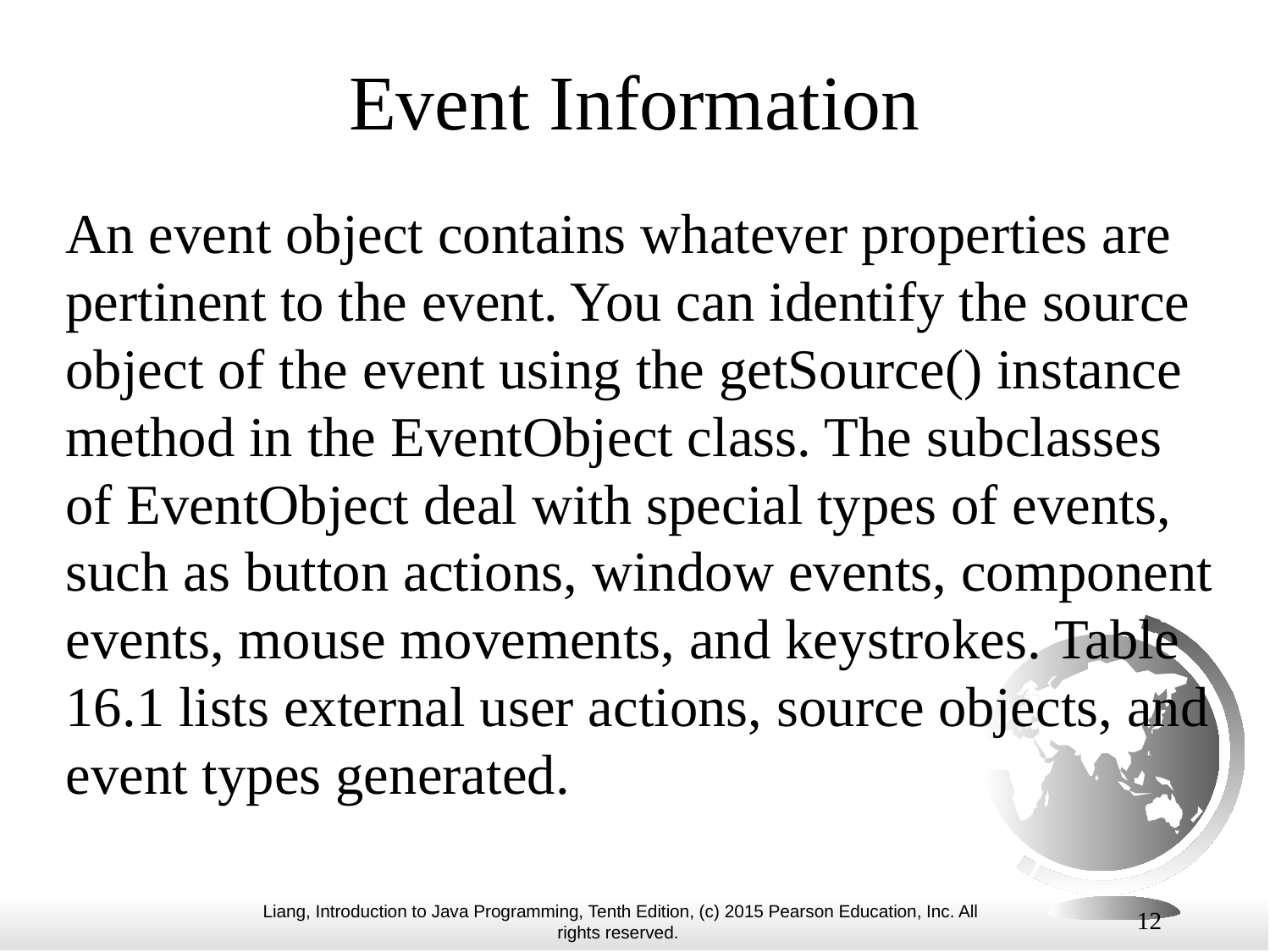

# Event Information
An event object contains whatever properties are pertinent to the event. You can identify the source object of the event using the getSource() instance method in the EventObject class. The subclasses of EventObject deal with special types of events, such as button actions, window events, component events, mouse movements, and keystrokes. Table 16.1 lists external user actions, source objects, and event types generated.
12